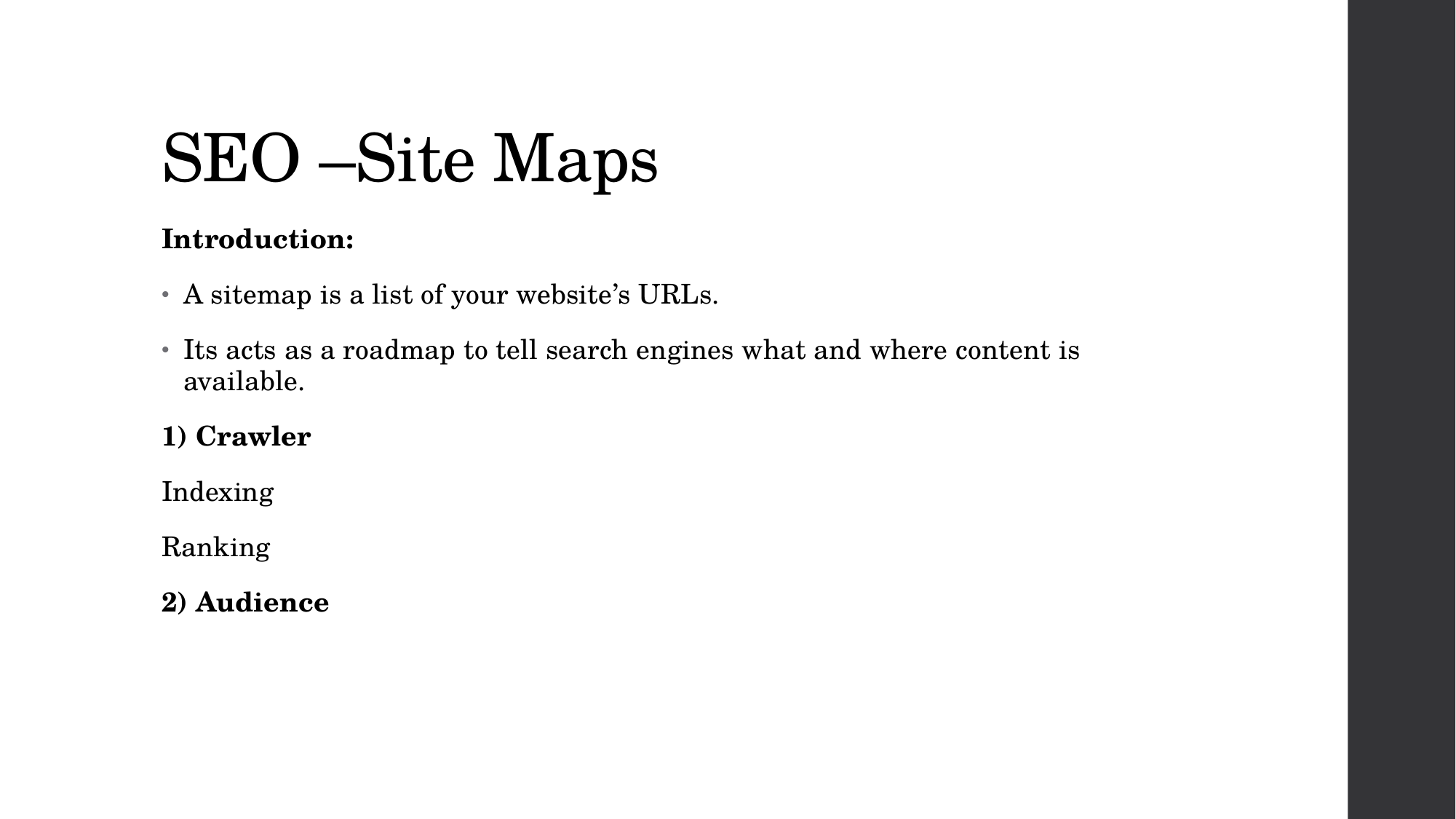

# SEO –Site Maps
Introduction:
A sitemap is a list of your website’s URLs.
Its acts as a roadmap to tell search engines what and where content is available.
1) Crawler
Indexing
Ranking
2) Audience